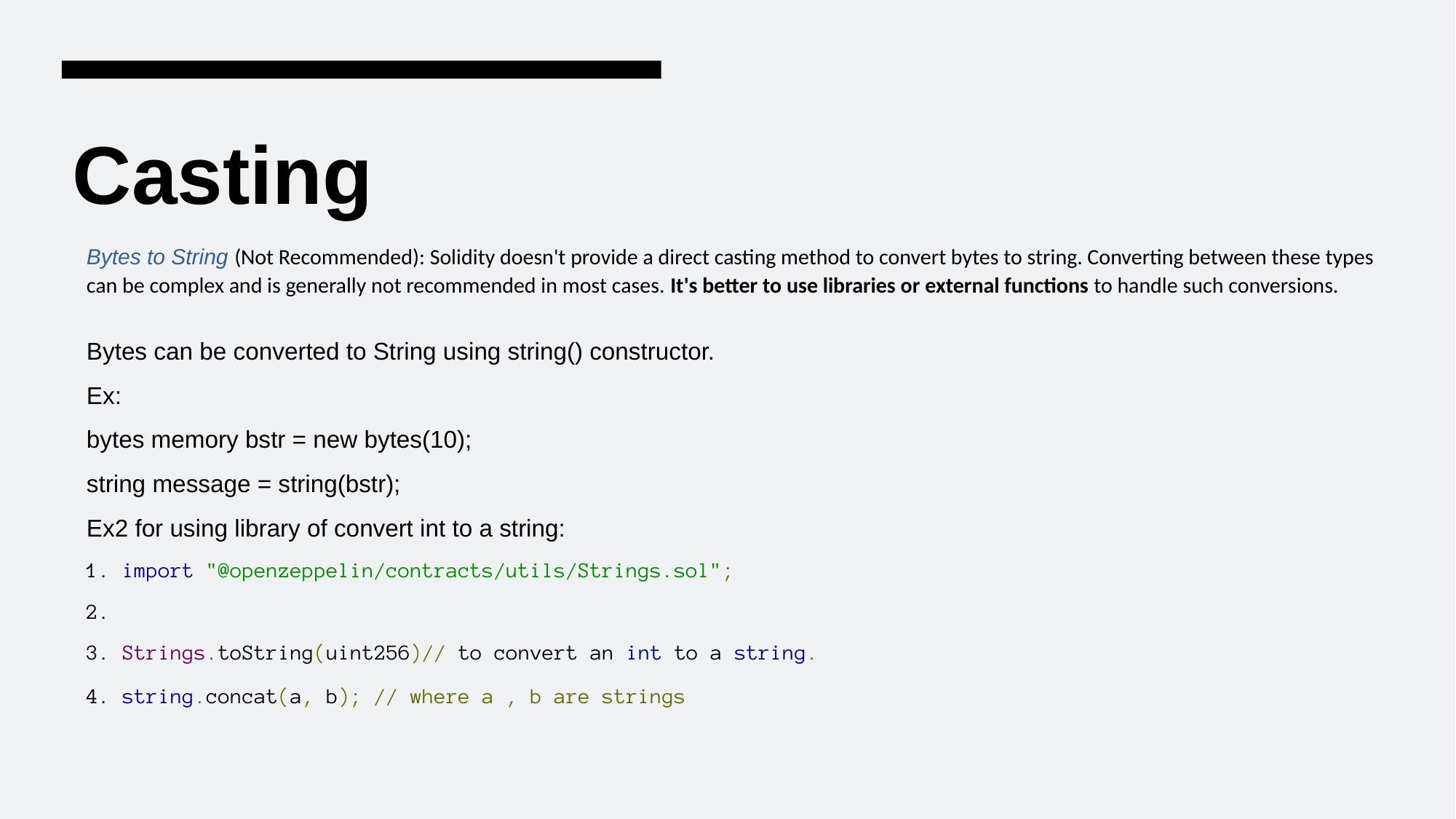

# Casting
Bytes to String (Not Recommended): Solidity doesn't provide a direct casting method to convert bytes to string. Converting between these types can be complex and is generally not recommended in most cases. It's better to use libraries or external functions to handle such conversions.
Bytes can be converted to String using string() constructor.
Ex:
bytes memory bstr = new bytes(10);
string message = string(bstr);
Ex2 for using library of convert int to a string:
1. import "@openzeppelin/contracts/utils/Strings.sol";
2.
3. Strings.toString(uint256)// to convert an int to a string.
4. string.concat(a, b); // where a , b are strings